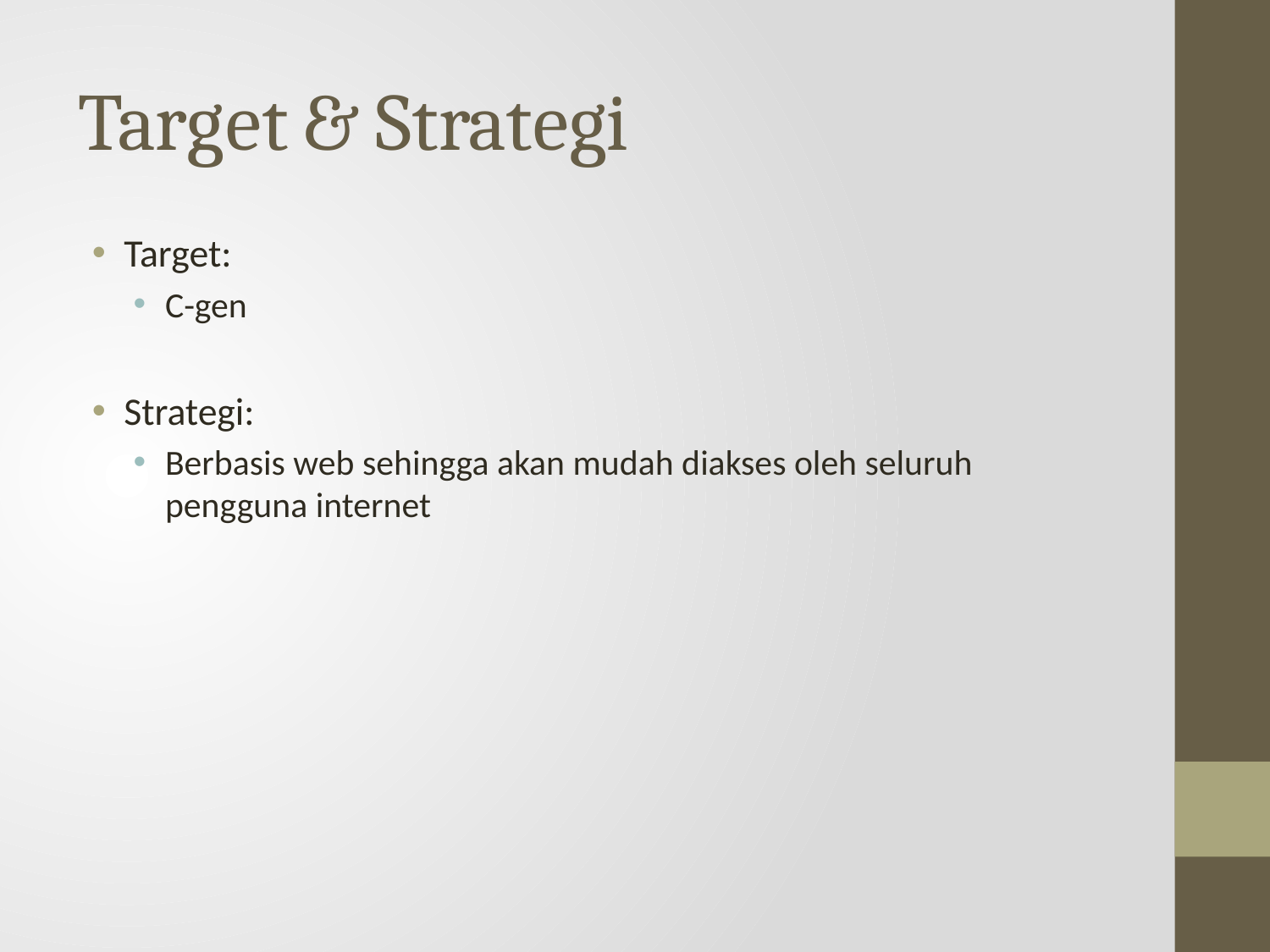

# Target & Strategi
Target:
C-gen

Strategi:
Berbasis web sehingga akan mudah diakses oleh seluruh pengguna internet